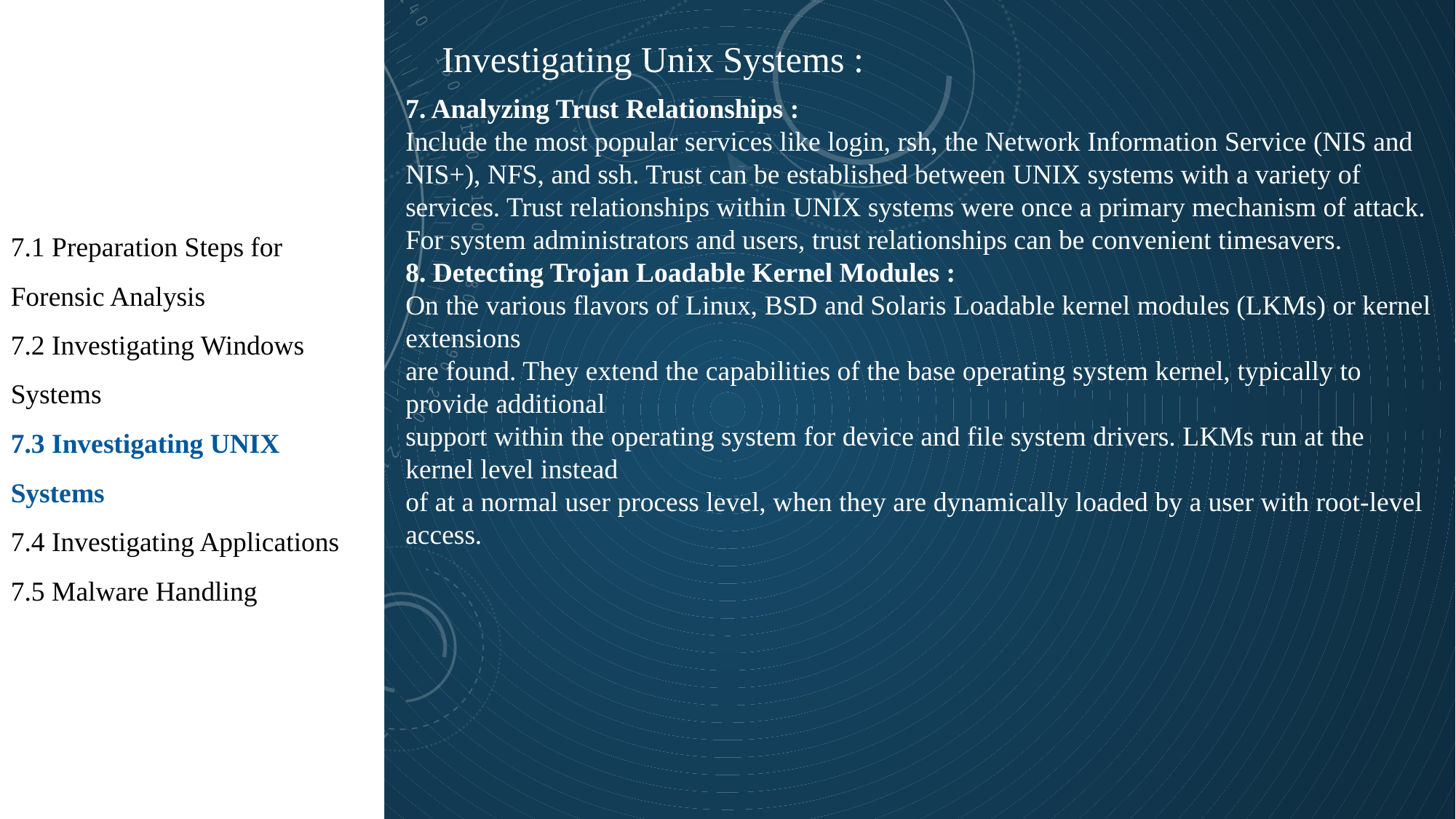

7.1 Preparation Steps for Forensic Analysis
7.2 Investigating Windows Systems
7.3 Investigating UNIX Systems
7.4 Investigating Applications
7.5 Malware Handling
Investigating Unix Systems :
7. Analyzing Trust Relationships :
Include the most popular services like login, rsh, the Network Information Service (NIS and NIS+), NFS, and ssh. Trust can be established between UNIX systems with a variety of services. Trust relationships within UNIX systems were once a primary mechanism of attack.
For system administrators and users, trust relationships can be convenient timesavers.
8. Detecting Trojan Loadable Kernel Modules :
On the various flavors of Linux, BSD and Solaris Loadable kernel modules (LKMs) or kernel extensions
are found. They extend the capabilities of the base operating system kernel, typically to provide additional
support within the operating system for device and file system drivers. LKMs run at the kernel level instead
of at a normal user process level, when they are dynamically loaded by a user with root-level access.